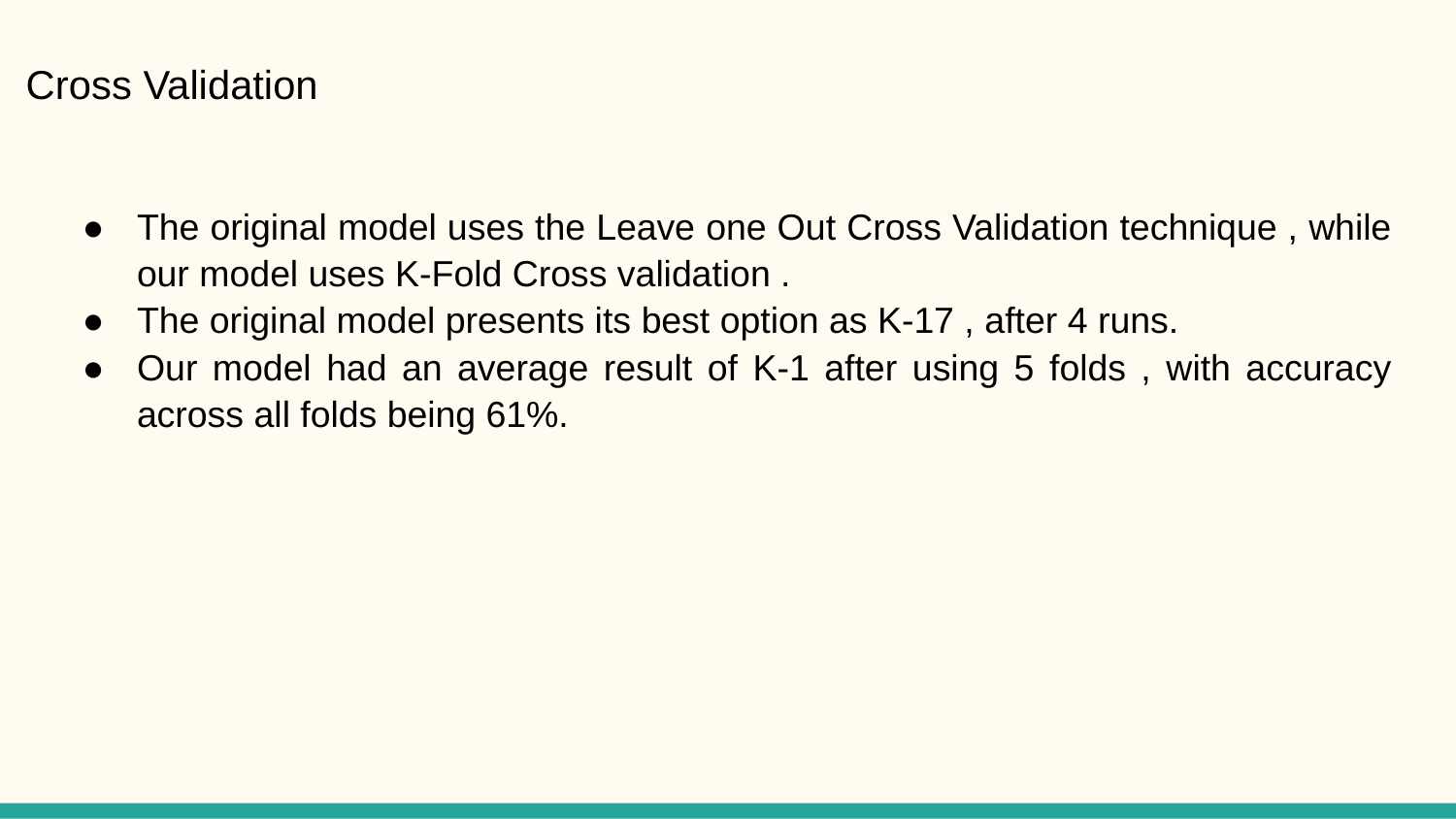

# Cross Validation
The original model uses the Leave one Out Cross Validation technique , while our model uses K-Fold Cross validation .
The original model presents its best option as K-17 , after 4 runs.
Our model had an average result of K-1 after using 5 folds , with accuracy across all folds being 61%.